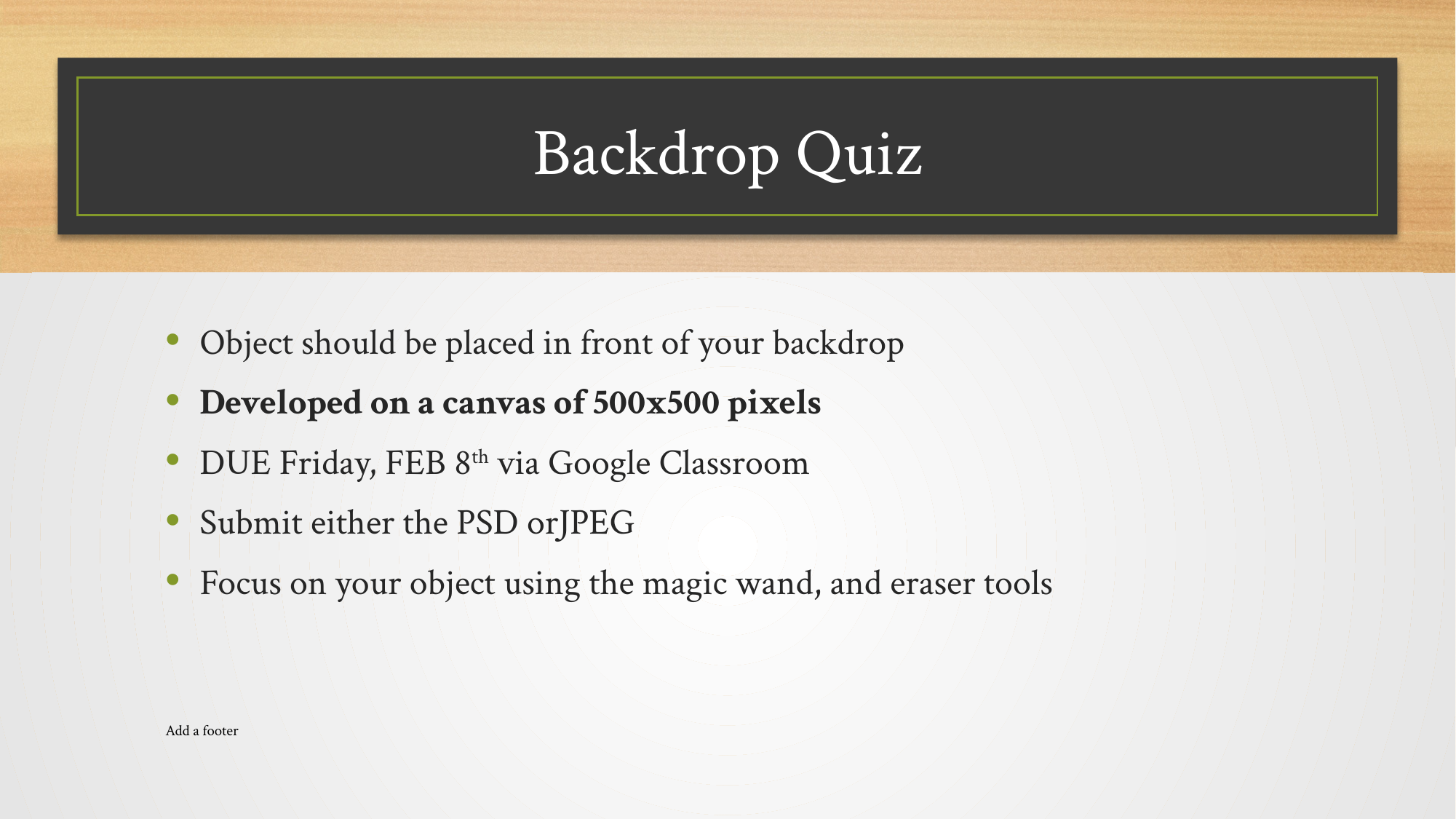

# Backdrop Quiz

Object should be placed in front of your backdrop
Developed on a canvas of 500x500 pixels
DUE Friday, FEB 8th via Google Classroom
Submit either the PSD orJPEG
Focus on your object using the magic wand, and eraser tools
Add a footer